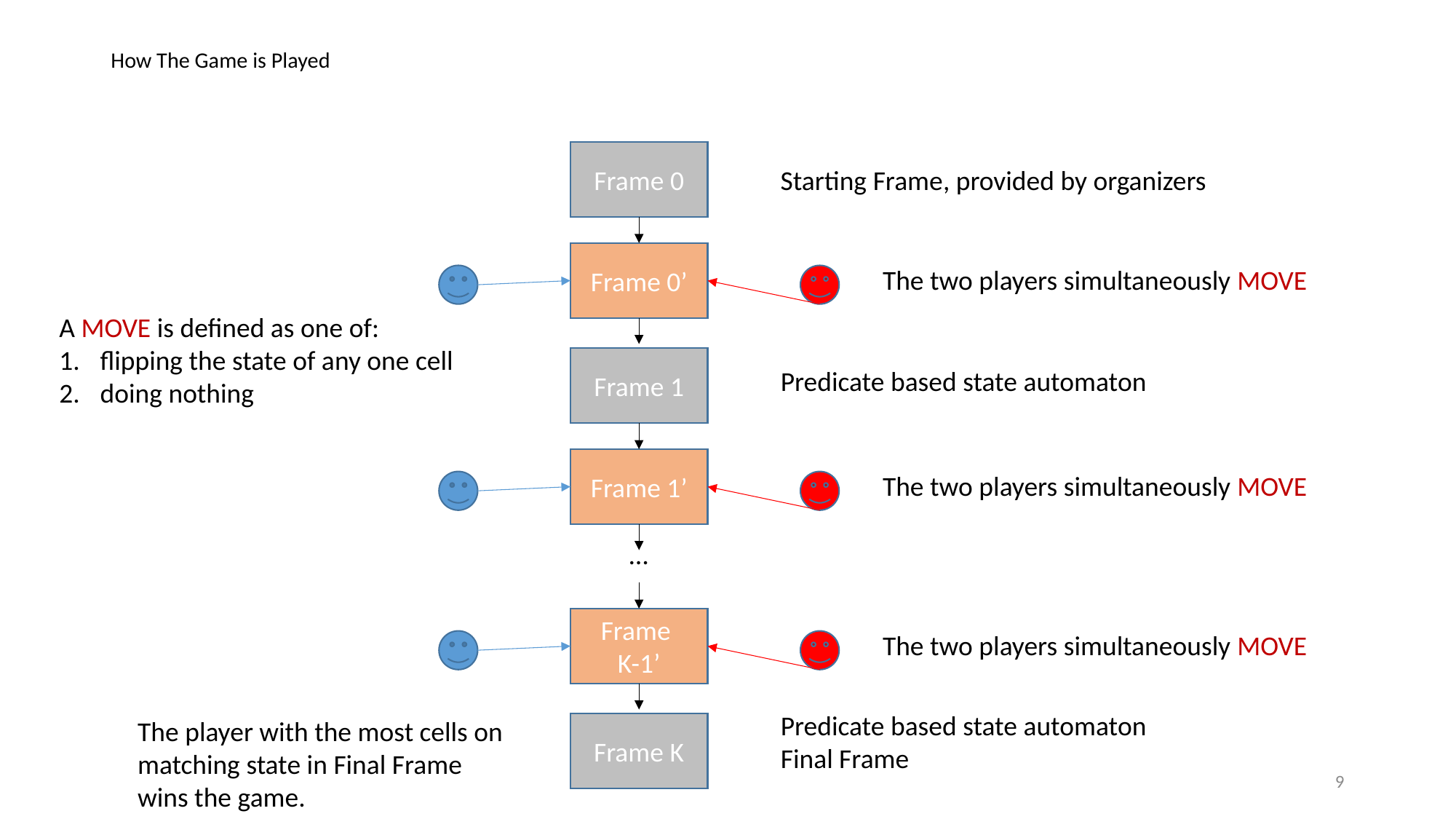

# How The Game is Played
Frame 0
Starting Frame, provided by organizers
Frame 0’
The two players simultaneously MOVE

A MOVE is defined as one of:
flipping the state of any one cell
doing nothing
Frame 1
Predicate based state automaton
Frame 1’
The two players simultaneously MOVE

…
Frame
K-1’
The two players simultaneously MOVE

Predicate based state automaton
Final Frame
The player with the most cells on
matching state in Final Frame
wins the game.
Frame K
9